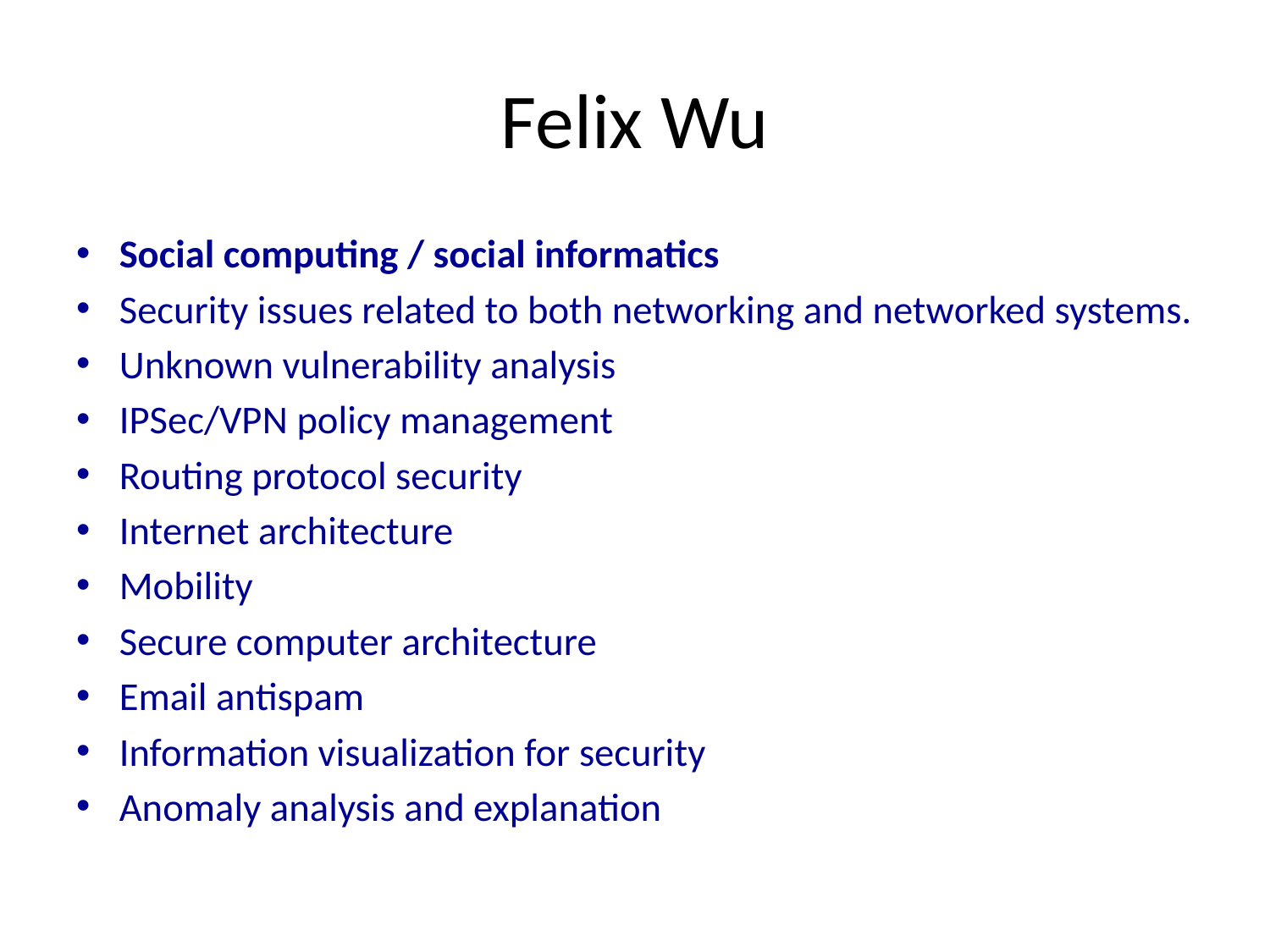

# Felix Wu
Social computing / social informatics
Security issues related to both networking and networked systems.
Unknown vulnerability analysis
IPSec/VPN policy management
Routing protocol security
Internet architecture
Mobility
Secure computer architecture
Email antispam
Information visualization for security
Anomaly analysis and explanation